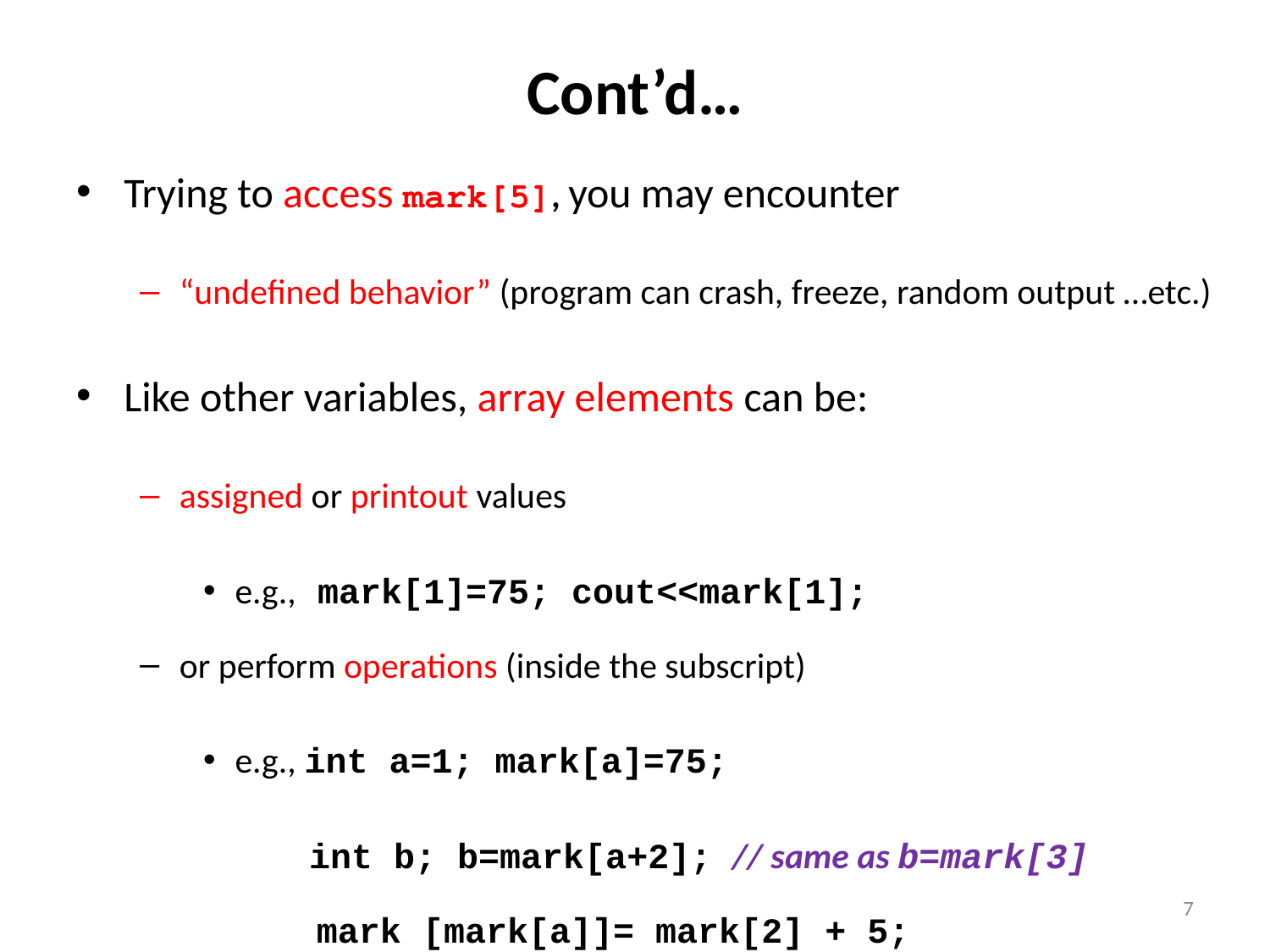

# Cont’d…
Trying to access mark[5], you may encounter

“undefined behavior” (program can crash, freeze, random output …etc.)

Like other variables, array elements can be:

assigned or printout values

e.g., mark[1]=75; cout<<mark[1];

or perform operations (inside the subscript)

e.g., int a=1; mark[a]=75;

     int b; b=mark[a+2]; // same as b=mark[3]

                      mark [mark[a]]= mark[2] + 5;

7